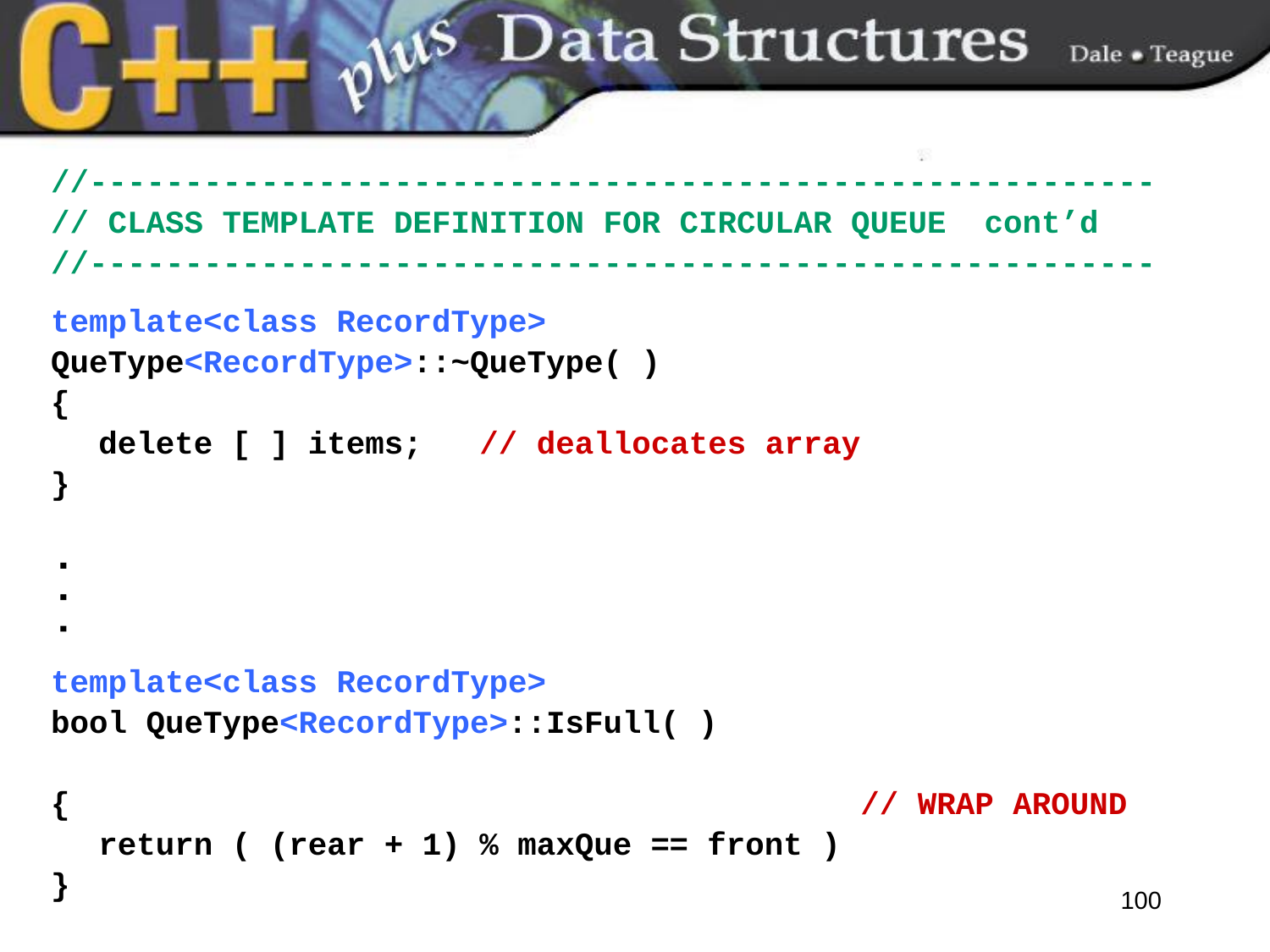

//--------------------------------------------------------
// CLASS TEMPLATE DEFINITION FOR CIRCULAR QUEUE  cont’d
//--------------------------------------------------------

template<class RecordType>
QueType<RecordType>::~QueType( )
{
	delete [ ] items; 	// deallocates array
}

 .
 .
 .

template<class RecordType>
bool QueType<RecordType>::IsFull( )

{							// WRAP AROUND
	return ( (rear + 1) % maxQue == front )
}
100